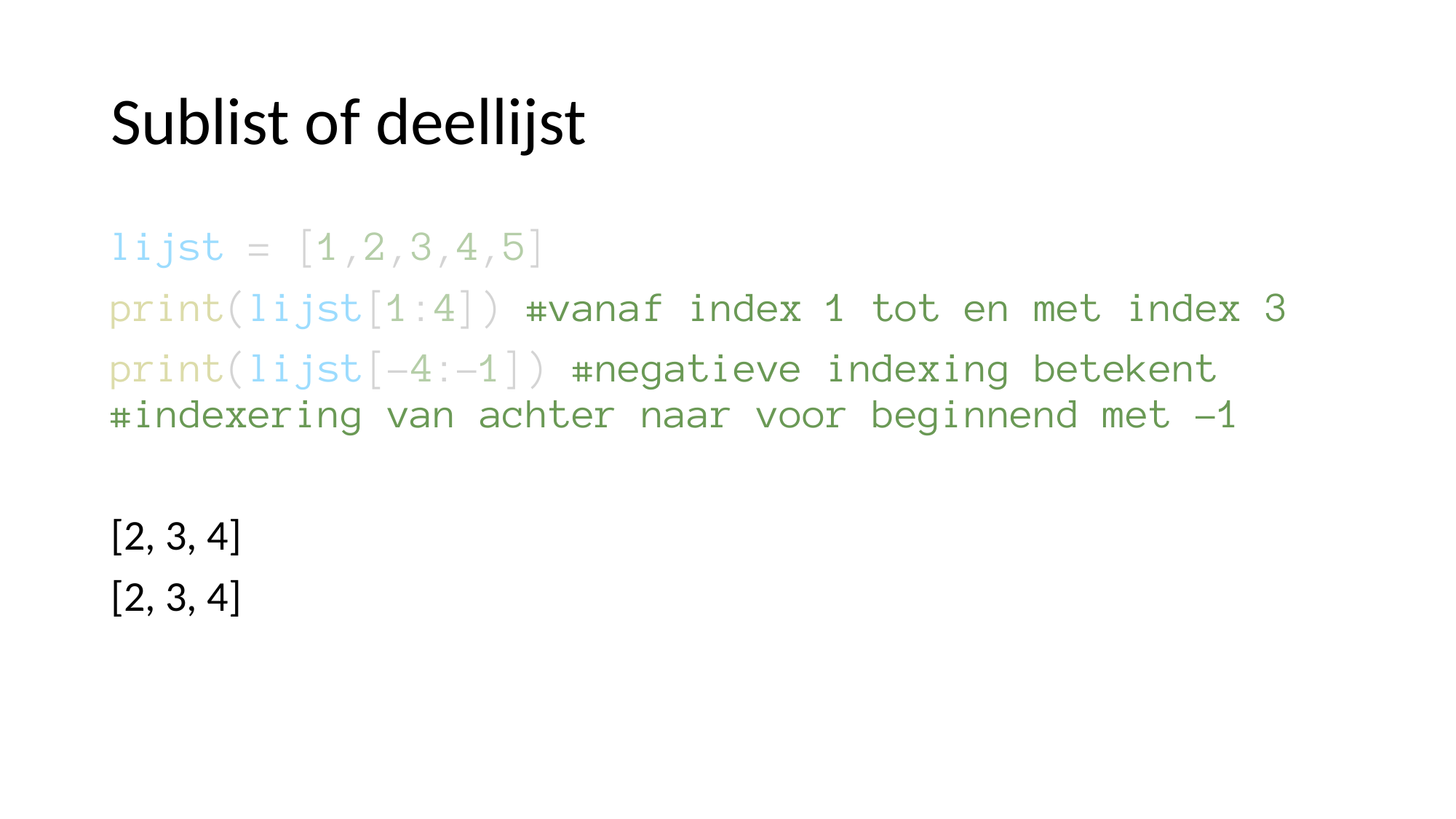

# Sublist of deellijst
lijst = [1,2,3,4,5]
print(lijst[1:4]) #vanaf index 1 tot en met index 3
print(lijst[-4:-1]) #negatieve indexing betekent #indexering van achter naar voor beginnend met -1

[2, 3, 4]
[2, 3, 4]